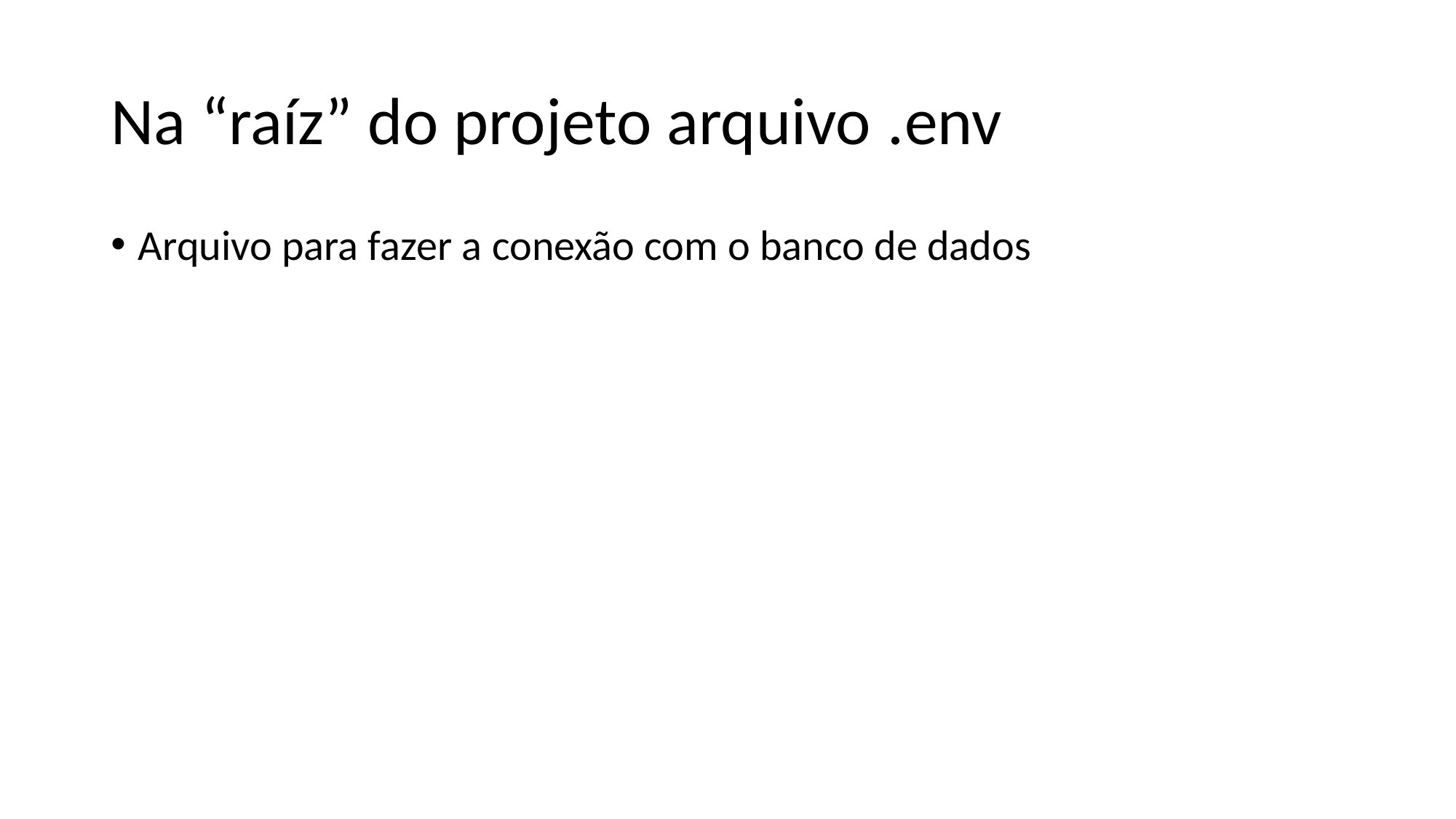

# Na “raíz” do projeto arquivo .env
Arquivo para fazer a conexão com o banco de dados